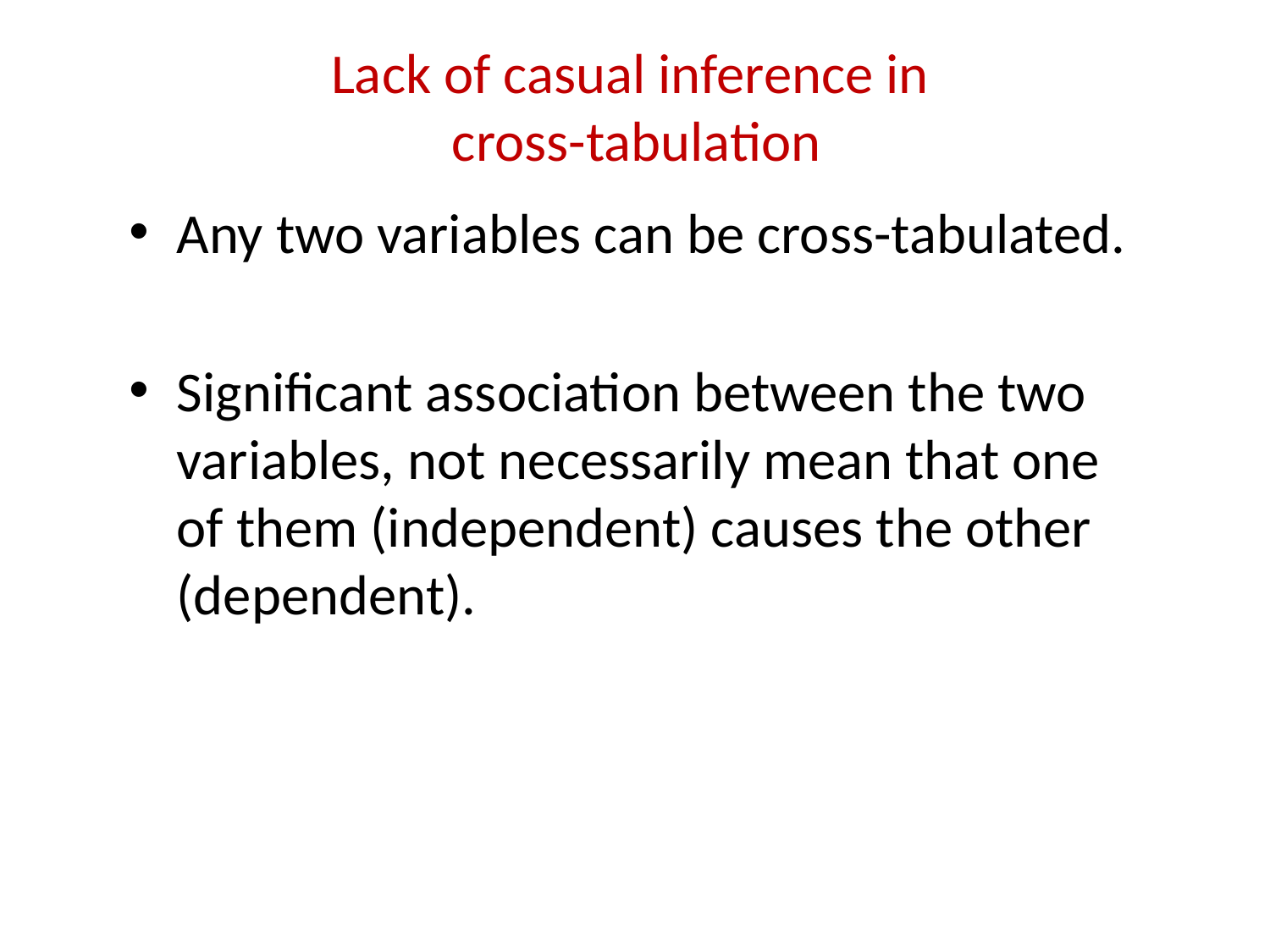

# Lack of casual inference in cross-tabulation
Any two variables can be cross-tabulated.

Significant association between the two variables, not necessarily mean that one of them (independent) causes the other (dependent).